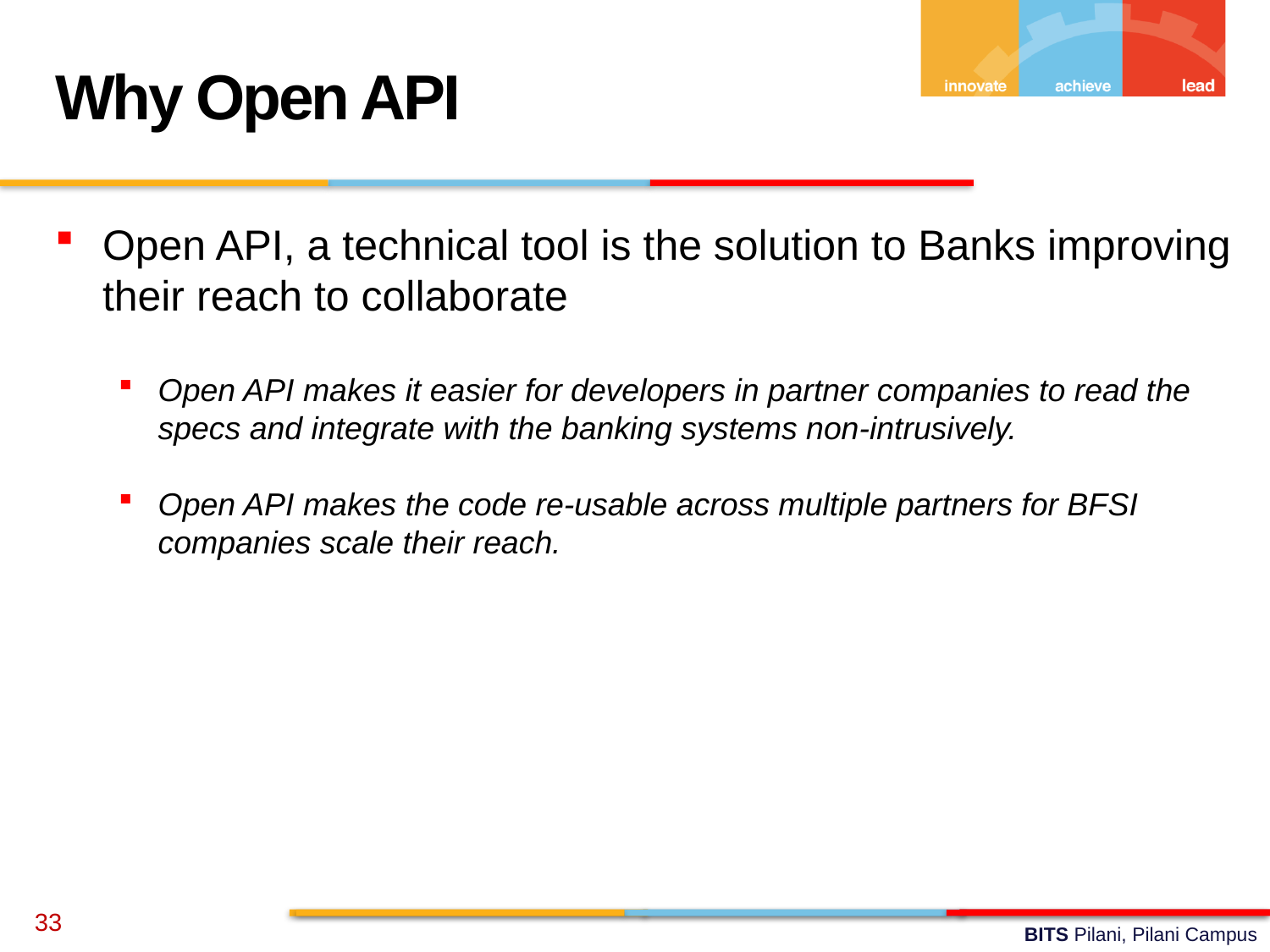

Why Open API
Open API, a technical tool is the solution to Banks improving their reach to collaborate

Open API makes it easier for developers in partner companies to read the specs and integrate with the banking systems non-intrusively.

Open API makes the code re-usable across multiple partners for BFSI companies scale their reach.
33